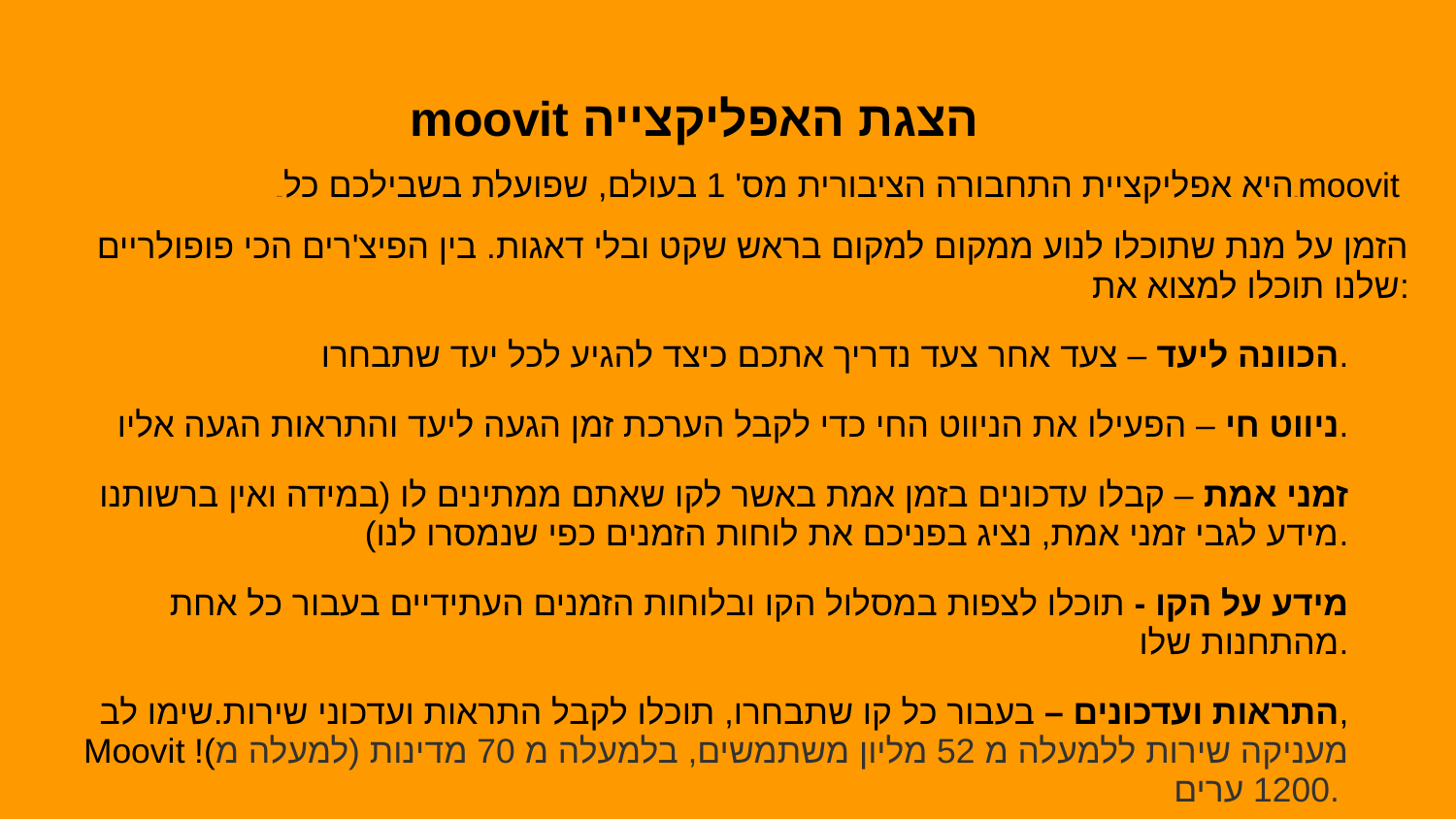

# הצגת האפליקצייה moovit
Moovit  צצצצהיא אפליקציית התחבורה הציבורית מס' 1 בעולם, שפועלת בשבילכם כלmoovit
 הזמן על מנת שתוכלו לנוע ממקום למקום בראש שקט ובלי דאגות. בין הפיצ'רים הכי פופולריים שלנו תוכלו למצוא את:
הכוונה ליעד – צעד אחר צעד נדריך אתכם כיצד להגיע לכל יעד שתבחרו.
ניווט חי – הפעילו את הניווט החי כדי לקבל הערכת זמן הגעה ליעד והתראות הגעה אליו.
זמני אמת – קבלו עדכונים בזמן אמת באשר לקו שאתם ממתינים לו (במידה ואין ברשותנו מידע לגבי זמני אמת, נציג בפניכם את לוחות הזמנים כפי שנמסרו לנו).
מידע על הקו - תוכלו לצפות במסלול הקו ובלוחות הזמנים העתידיים בעבור כל אחת מהתחנות שלו.
התראות ועדכונים – בעבור כל קו שתבחרו, תוכלו לקבל התראות ועדכוני שירות.שימו לב, Moovit !(מעניקה שירות ללמעלה מ 52 מליון משתמשים, בלמעלה מ 70 מדינות (למעלה מ 1200 ערים.